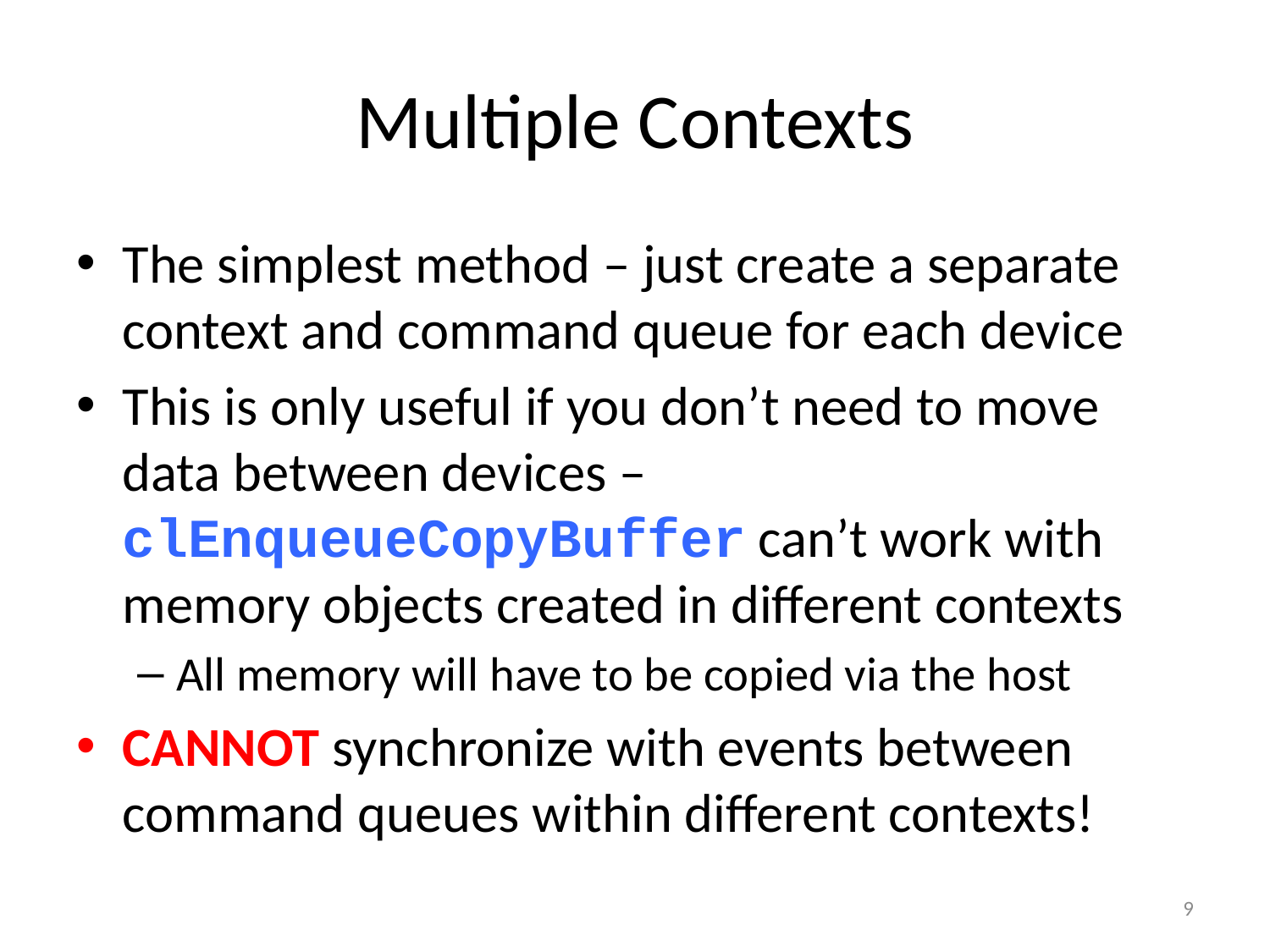

# Multiple Contexts
The simplest method – just create a separate context and command queue for each device
This is only useful if you don’t need to move data between devices – clEnqueueCopyBuffer can’t work with memory objects created in different contexts
All memory will have to be copied via the host
CANNOT synchronize with events between command queues within different contexts!

9